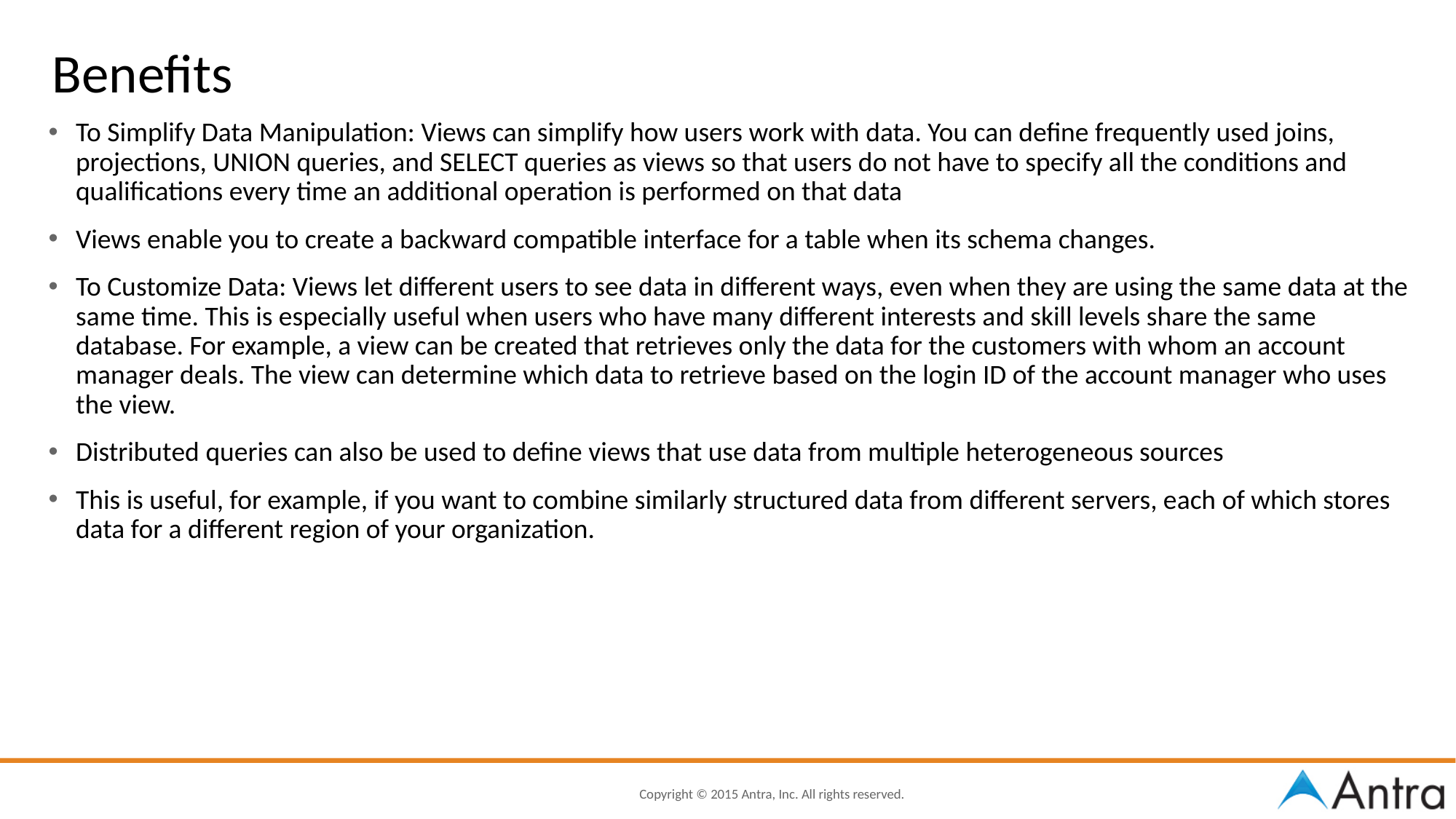

# Benefits
To Simplify Data Manipulation: Views can simplify how users work with data. You can define frequently used joins, projections, UNION queries, and SELECT queries as views so that users do not have to specify all the conditions and qualifications every time an additional operation is performed on that data
Views enable you to create a backward compatible interface for a table when its schema changes.
To Customize Data: Views let different users to see data in different ways, even when they are using the same data at the same time. This is especially useful when users who have many different interests and skill levels share the same database. For example, a view can be created that retrieves only the data for the customers with whom an account manager deals. The view can determine which data to retrieve based on the login ID of the account manager who uses the view.
Distributed queries can also be used to define views that use data from multiple heterogeneous sources
This is useful, for example, if you want to combine similarly structured data from different servers, each of which stores data for a different region of your organization.